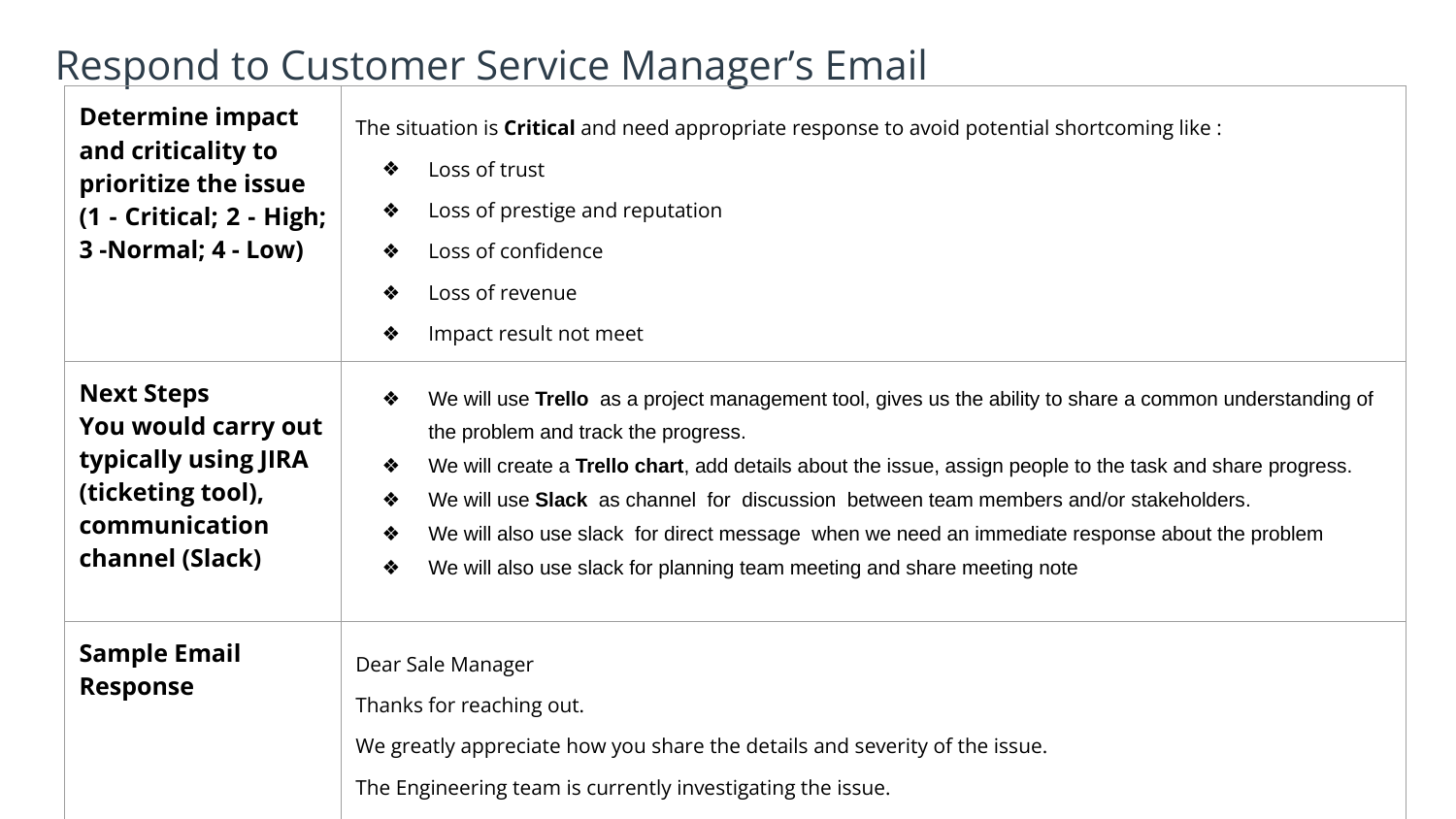

# Respond to Customer Service Manager’s Email
| Determine impact and criticality to prioritize the issue (1 - Critical; 2 - High; 3 -Normal; 4 - Low) | The situation is Critical and need appropriate response to avoid potential shortcoming like : Loss of trust Loss of prestige and reputation Loss of confidence Loss of revenue Impact result not meet |
| --- | --- |
| Next Steps You would carry out typically using JIRA (ticketing tool), communication channel (Slack) | We will use Trello as a project management tool, gives us the ability to share a common understanding of the problem and track the progress. We will create a Trello chart, add details about the issue, assign people to the task and share progress. We will use Slack as channel for discussion between team members and/or stakeholders. We will also use slack for direct message when we need an immediate response about the problem We will also use slack for planning team meeting and share meeting note |
| Sample Email Response | Dear Sale Manager Thanks for reaching out. We greatly appreciate how you share the details and severity of the issue. The Engineering team is currently investigating the issue. The risk assessment classifies the issue as critical and they are handling it with a high level of priority according to our internal Quality Management process. We apologize again for the inconvenience. |